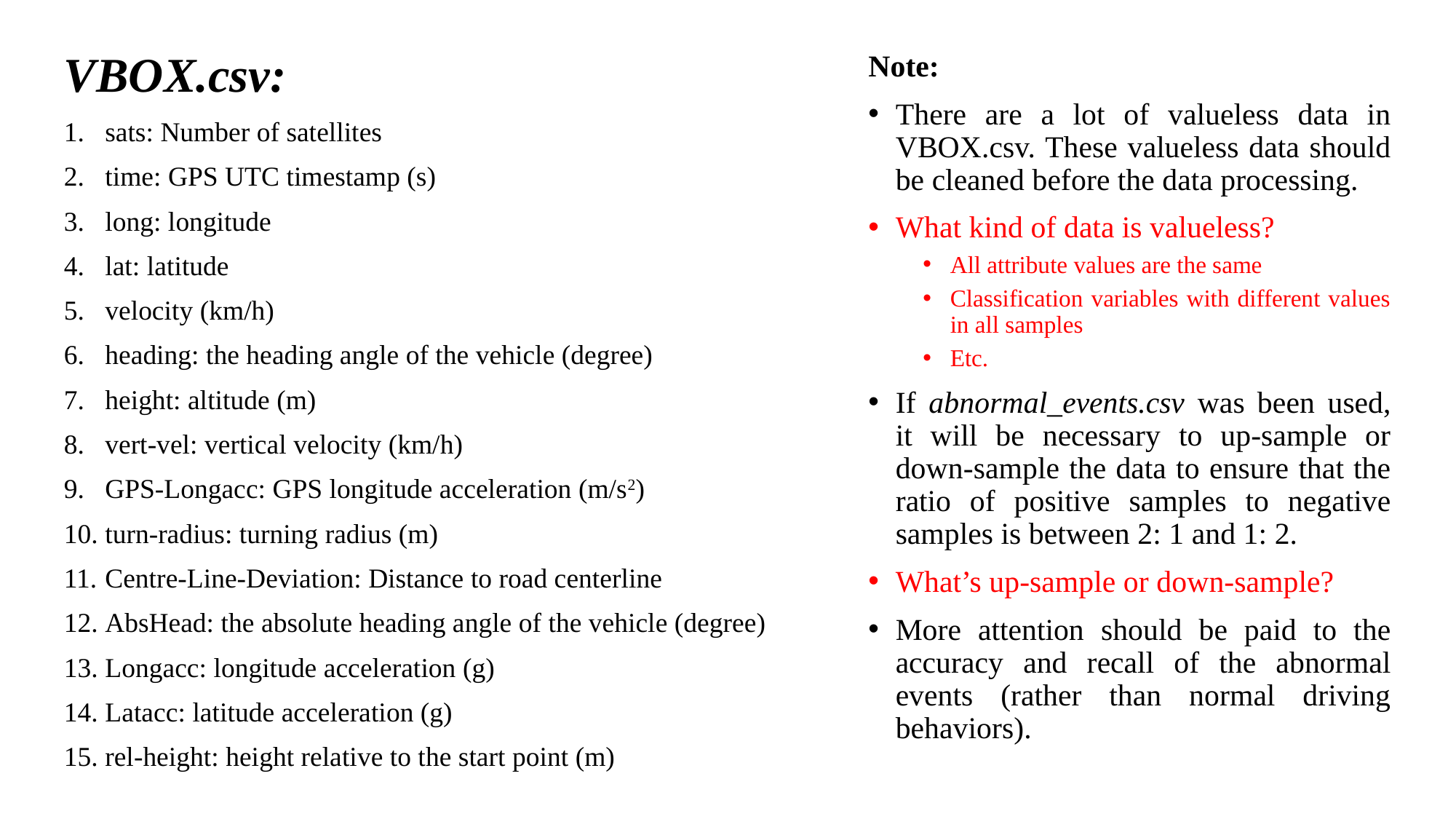

VBOX.csv:
sats: Number of satellites
time: GPS UTC timestamp (s)
long: longitude
lat: latitude
velocity (km/h)
heading: the heading angle of the vehicle (degree)
height: altitude (m)
vert-vel: vertical velocity (km/h)
GPS-Longacc: GPS longitude acceleration (m/s2)
turn-radius: turning radius (m)
Centre-Line-Deviation: Distance to road centerline
AbsHead: the absolute heading angle of the vehicle (degree)
Longacc: longitude acceleration (g)
Latacc: latitude acceleration (g)
rel-height: height relative to the start point (m)

Note:
There are a lot of valueless data in VBOX.csv. These valueless data should be cleaned before the data processing.
What kind of data is valueless?
All attribute values are the same
Classification variables with different values in all samples
Etc.
If abnormal_events.csv was been used, it will be necessary to up-sample or down-sample the data to ensure that the ratio of positive samples to negative samples is between 2: 1 and 1: 2.
What’s up-sample or down-sample?
More attention should be paid to the accuracy and recall of the abnormal events (rather than normal driving behaviors).